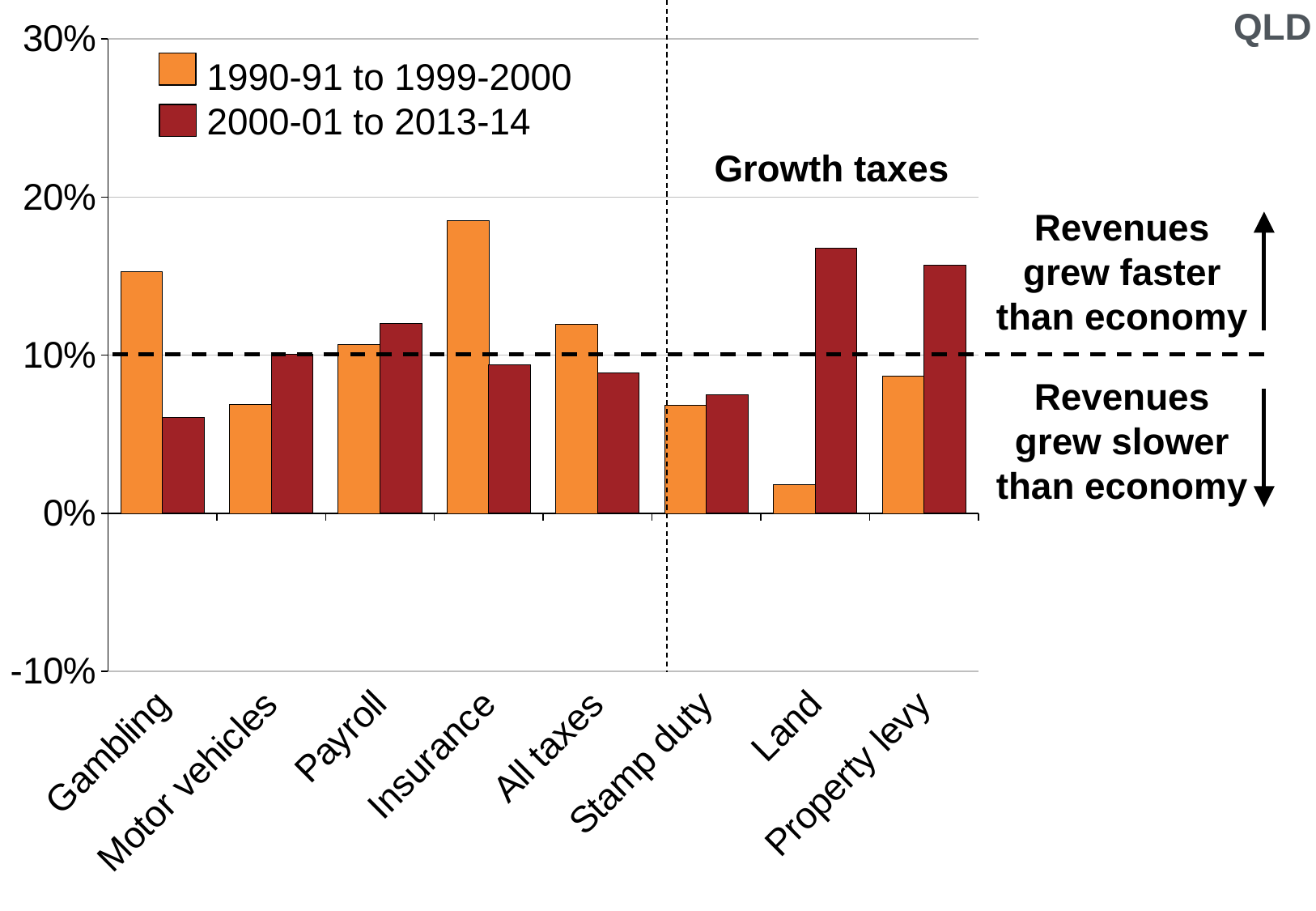

### Chart

| Category | 1991-2000 | 2001-2014 |
|---|---|---|
| Gambling | 0.1528036570789241 | 0.06041155741113089 |
| Motor vehicles | 0.06881571652015285 | 0.10085349870867075 |
| Payroll | 0.10684280188340527 | 0.12018322763150974 |
| Insurance | 0.18514963241289403 | 0.09415241616140074 |
| All taxes | 0.11984420777205144 | 0.08869959439383225 |
| Stamp duty | 0.06846002619104988 | 0.07518469123854558 |
| Land | 0.018223835215623218 | 0.16786064217929522 |
| Property levy | 0.0870932778822752 | 0.1569874417428606 |
QLD
1990-91 to 1999-2000
2000-01 to 2013-14

Growth taxes
Revenues grew faster than economy
Revenues grew slower than economy